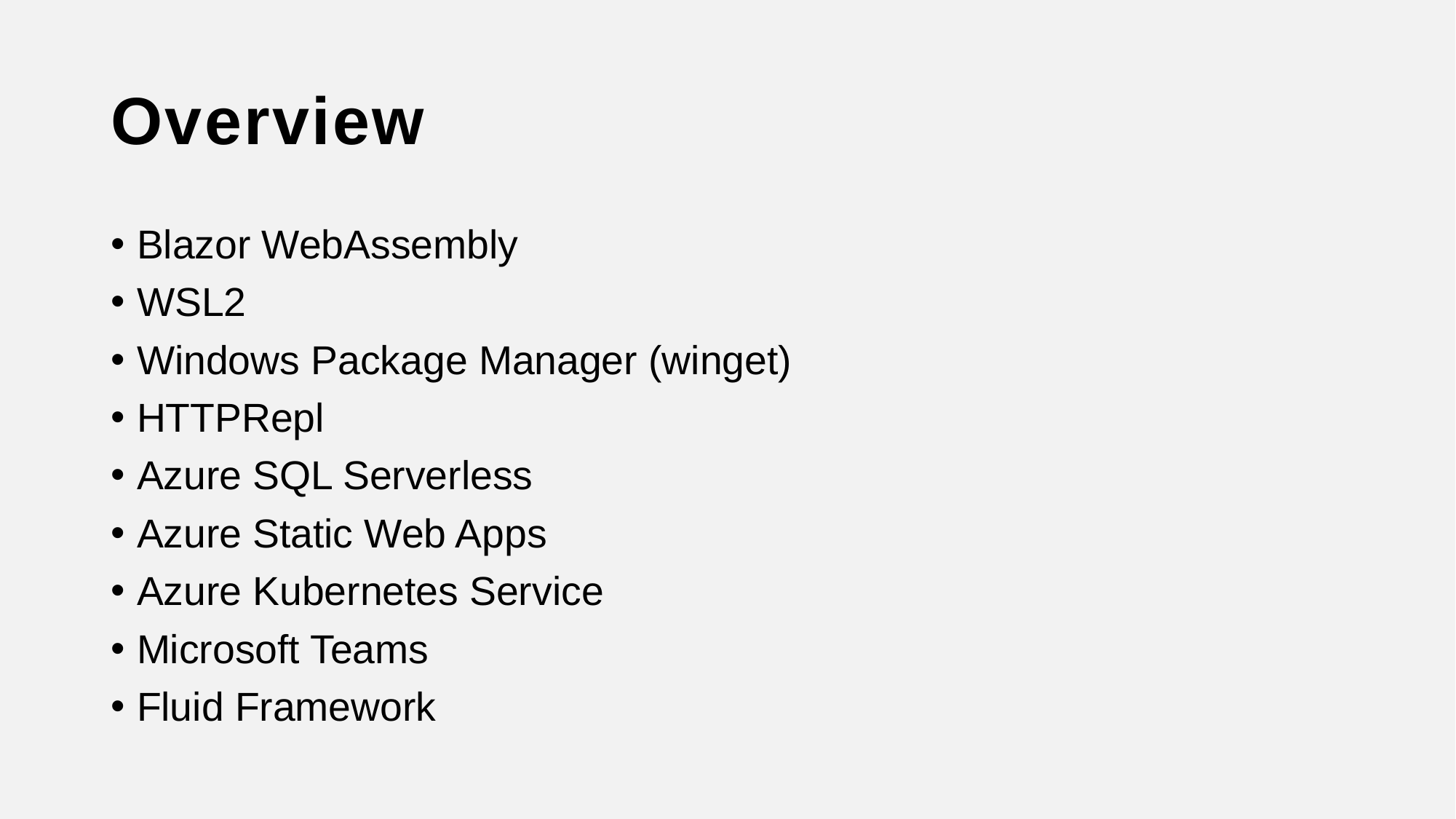

# Overview
Blazor WebAssembly
WSL2
Windows Package Manager (winget)
HTTPRepl
Azure SQL Serverless
Azure Static Web Apps
Azure Kubernetes Service
Microsoft Teams
Fluid Framework